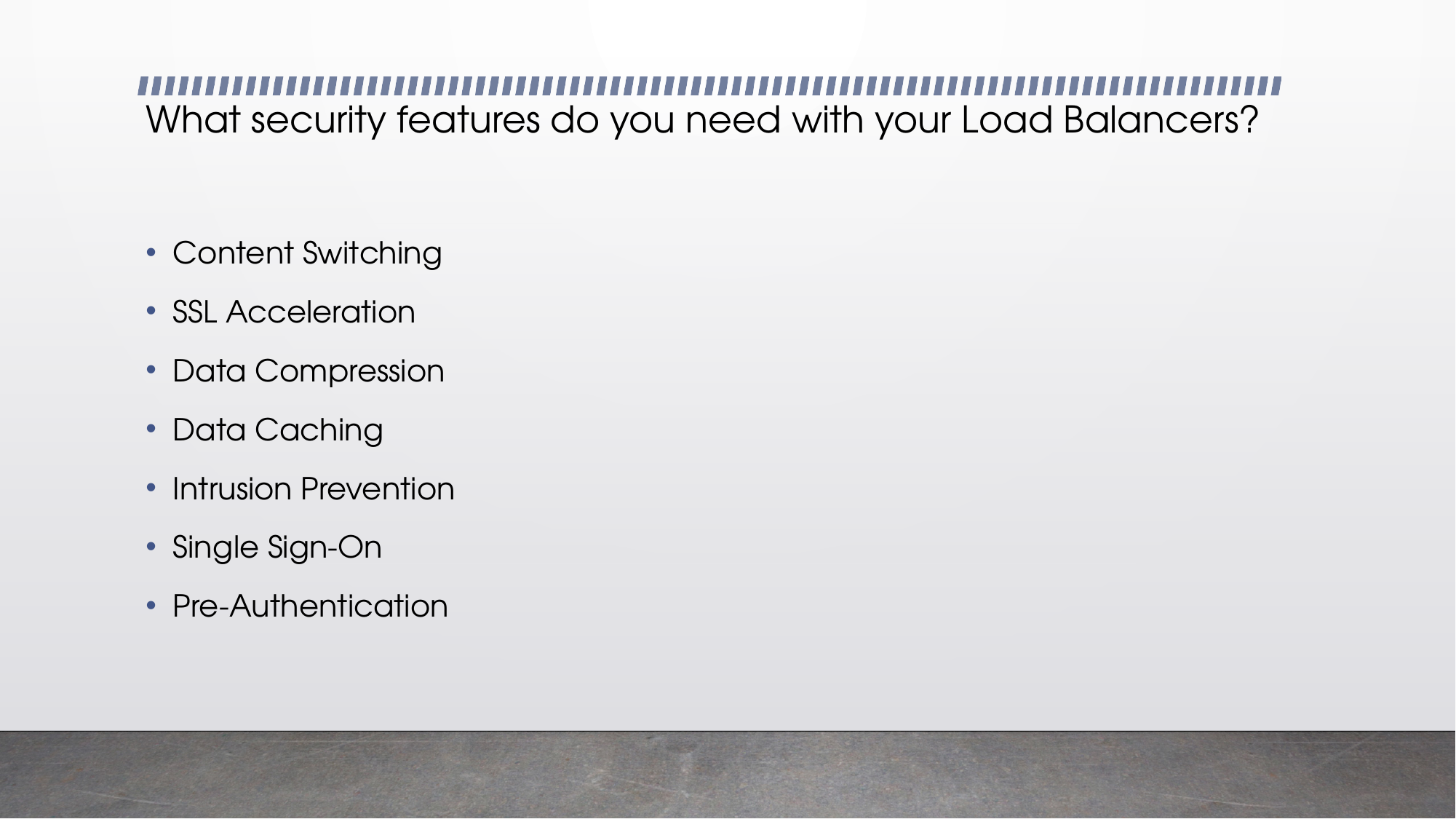

# What security features do you need with your Load Balancers?
Content Switching
SSL Acceleration
Data Compression
Data Caching
Intrusion Prevention
Single Sign-On
Pre-Authentication